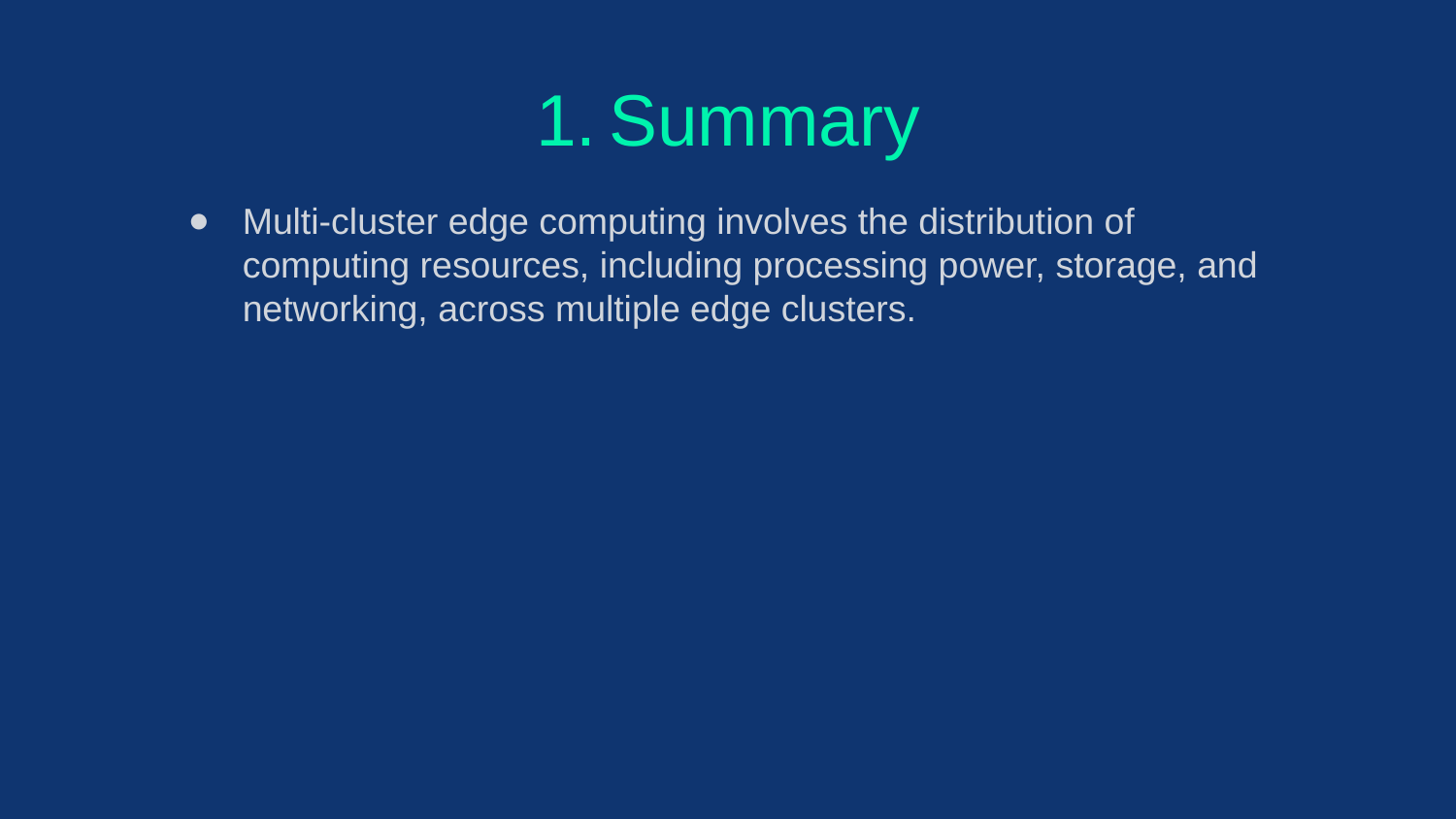

# Summary
Multi-cluster edge computing involves the distribution of computing resources, including processing power, storage, and networking, across multiple edge clusters.